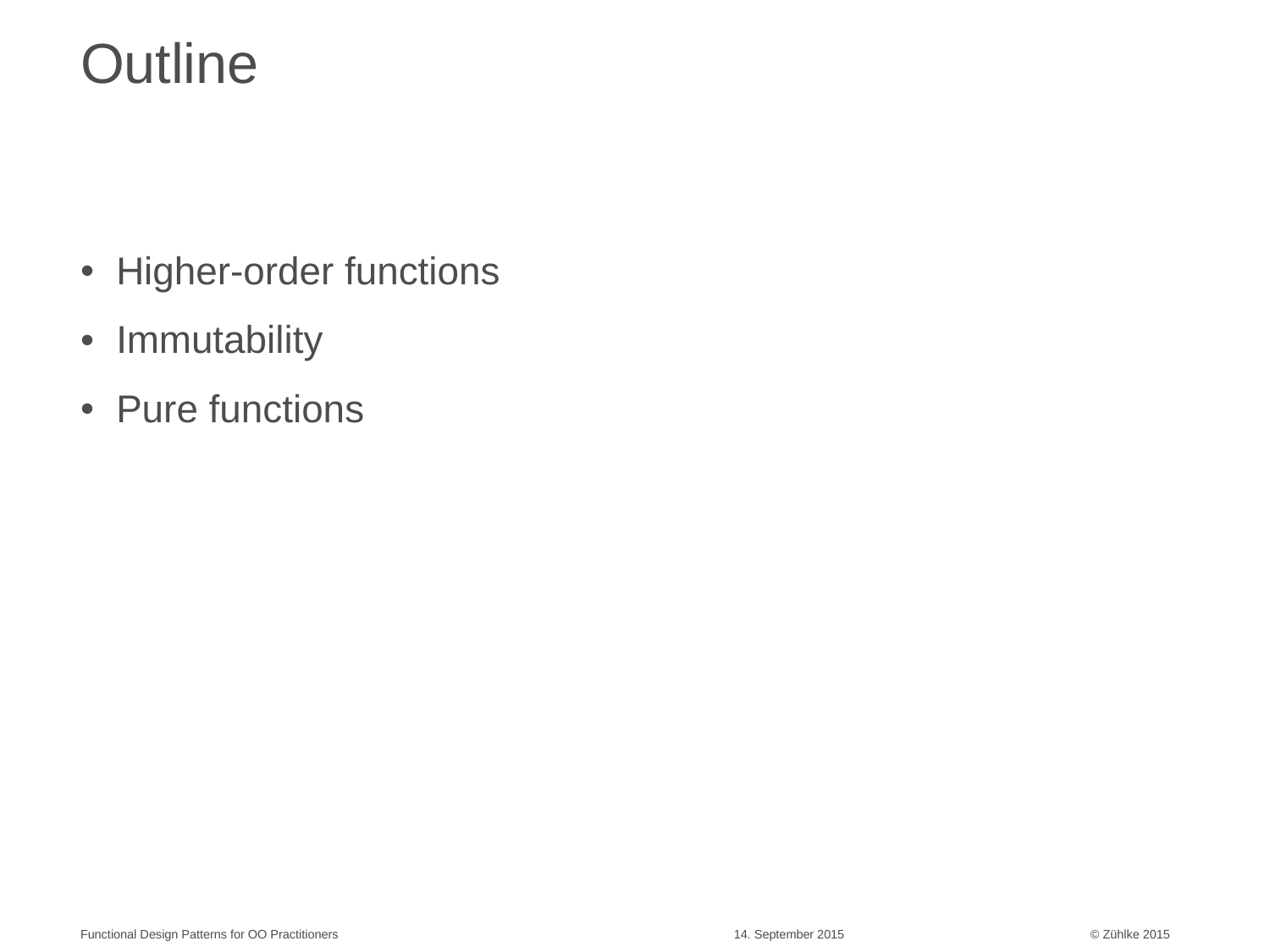

# Outline

Higher-order functions
Immutability
Pure functions
Functional Design Patterns for OO Practitioners
14. September 2015